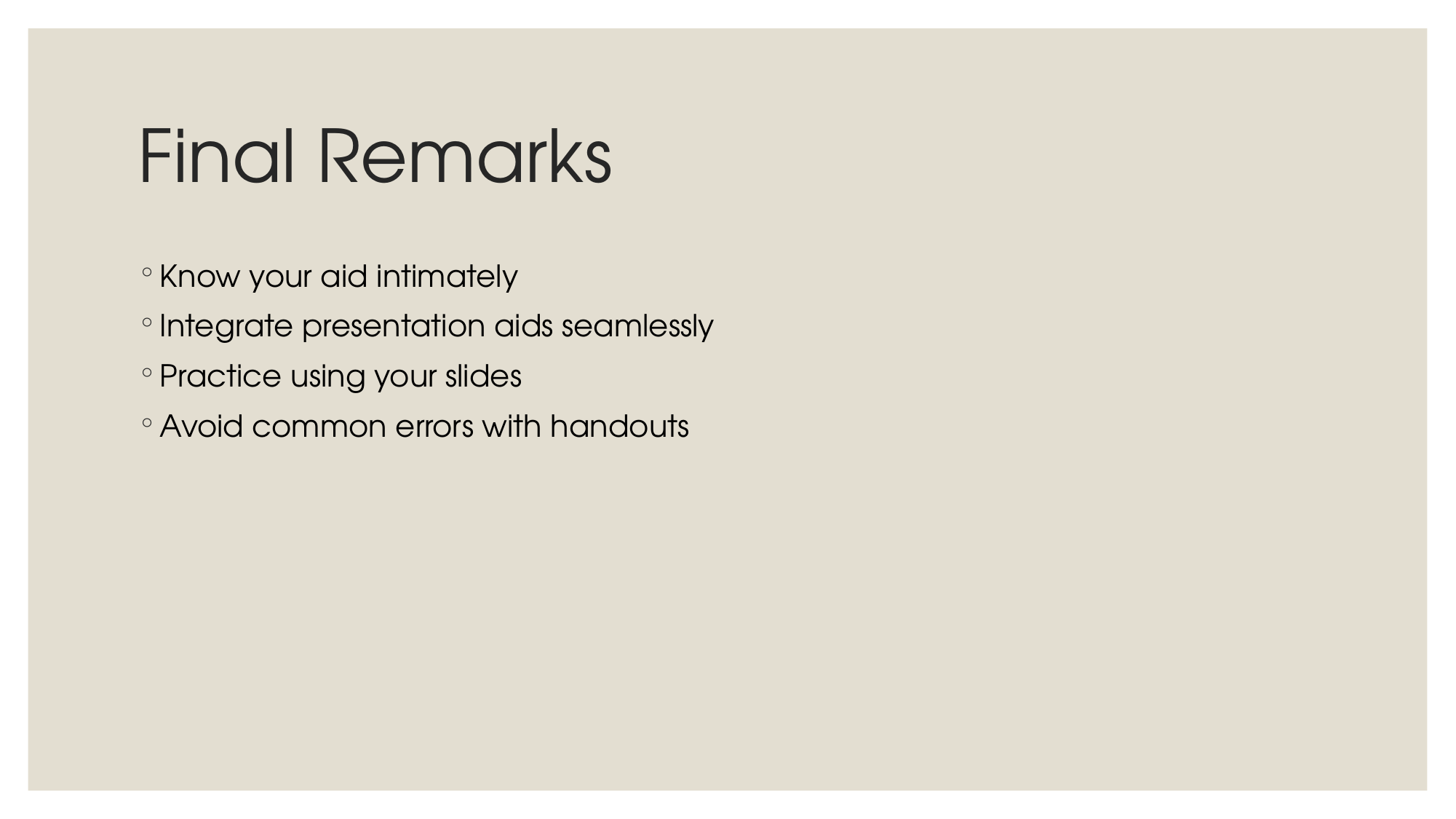

# Final Remarks
Know your aid intimately
Integrate presentation aids seamlessly
Practice using your slides
Avoid common errors with handouts